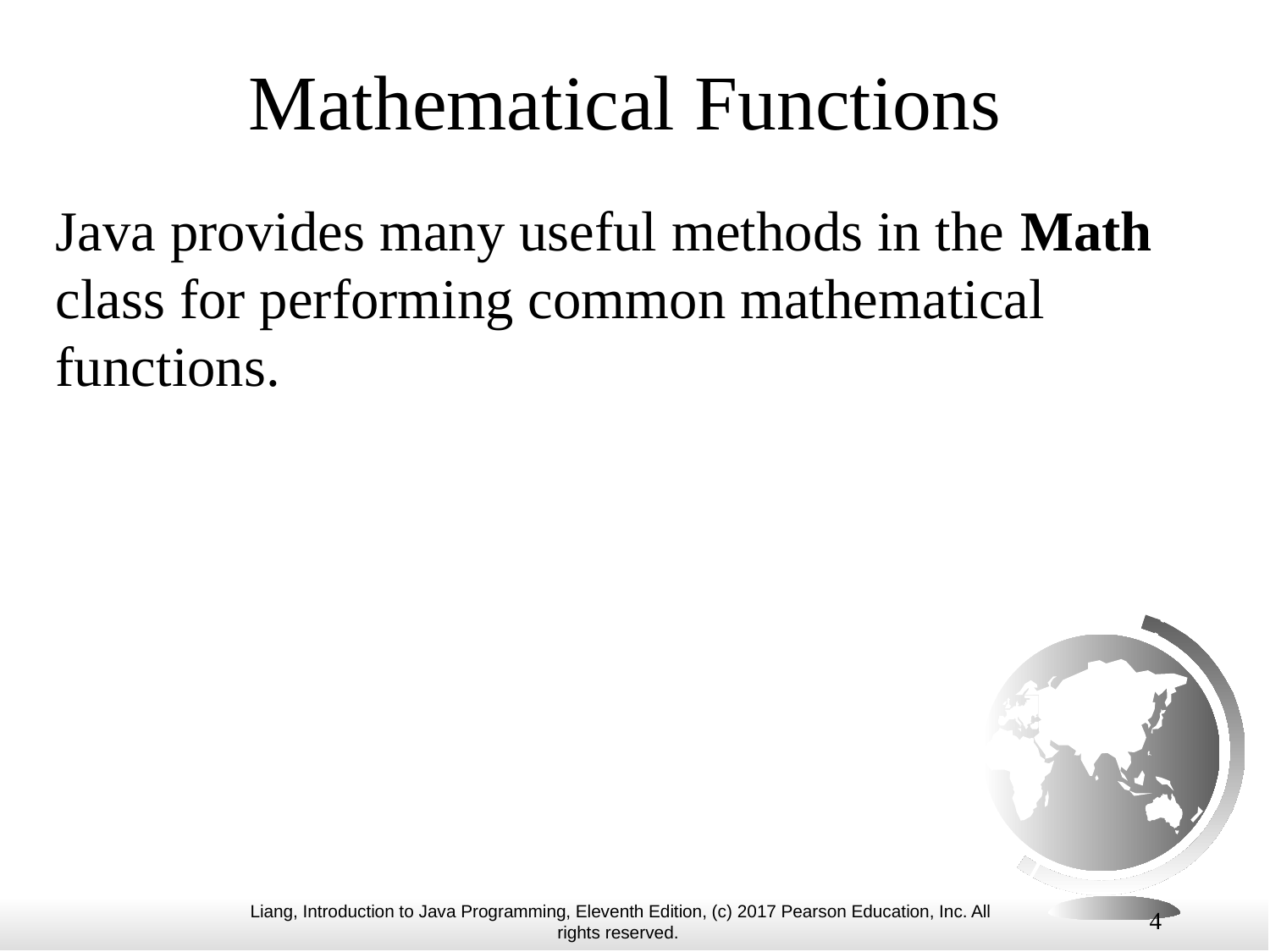

# Mathematical Functions
Java provides many useful methods in the Math class for performing common mathematical functions.
4